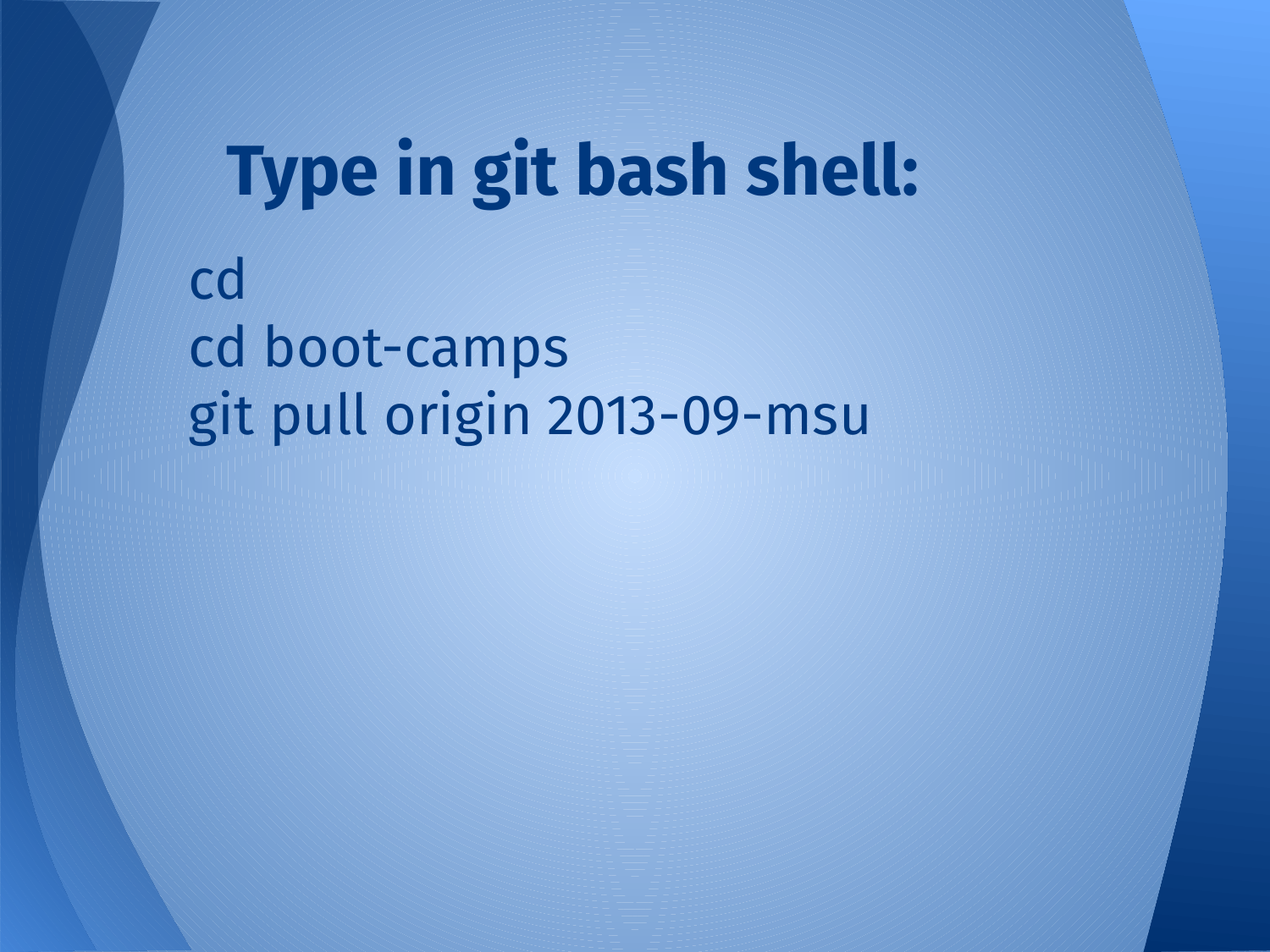

# Type in git bash shell:
cd
cd boot-camps
git pull origin 2013-09-msu